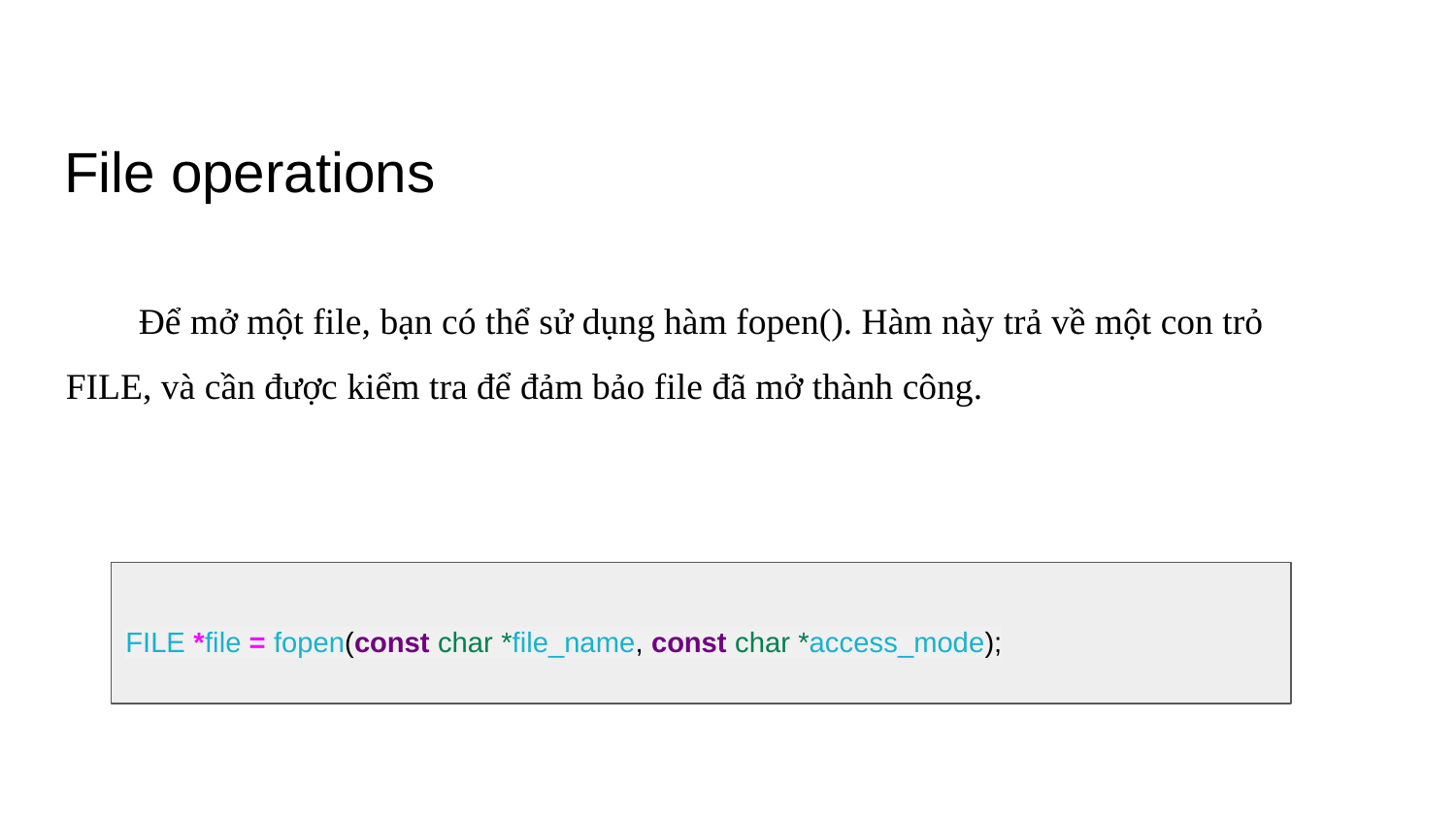

# File operations
Để mở một file, bạn có thể sử dụng hàm fopen(). Hàm này trả về một con trỏ FILE, và cần được kiểm tra để đảm bảo file đã mở thành công.

FILE *file = fopen(const char *file_name, const char *access_mode);